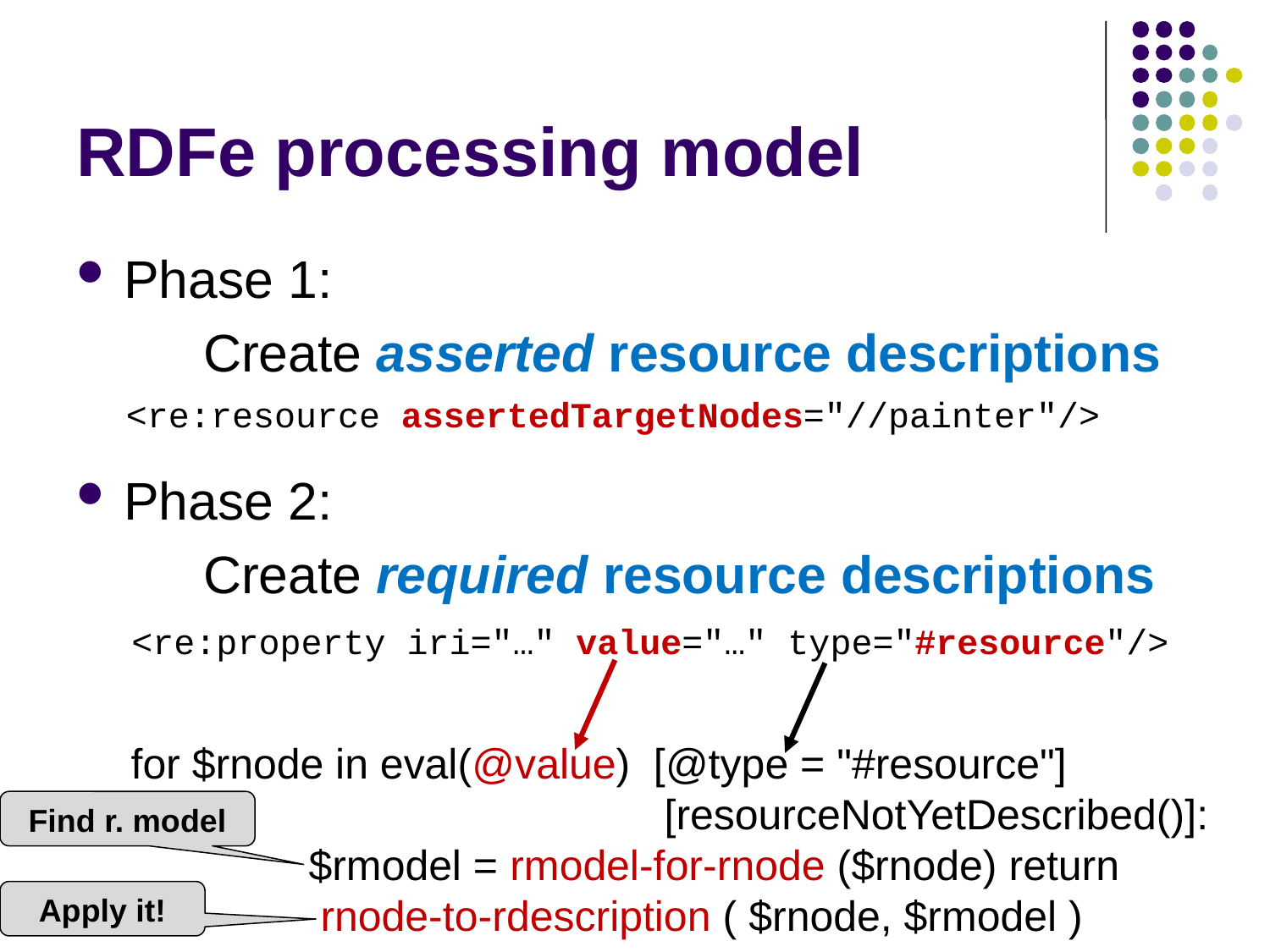

# RDFe processing model
Phase 1:
	Create asserted resource descriptions

Phase 2:
	Create required resource descriptions

<re:resource assertedTargetNodes="//painter"/>

<re:property iri="…" value="…" type="#resource"/>

for $rnode in eval(@value)  [@type = "#resource"]
                                             [resourceNotYetDescribed()]:
               $rmodel = rmodel-for-rnode ($rnode) return
                rnode-to-rdescription ( $rnode, $rmodel )

Find r. model
Apply it!